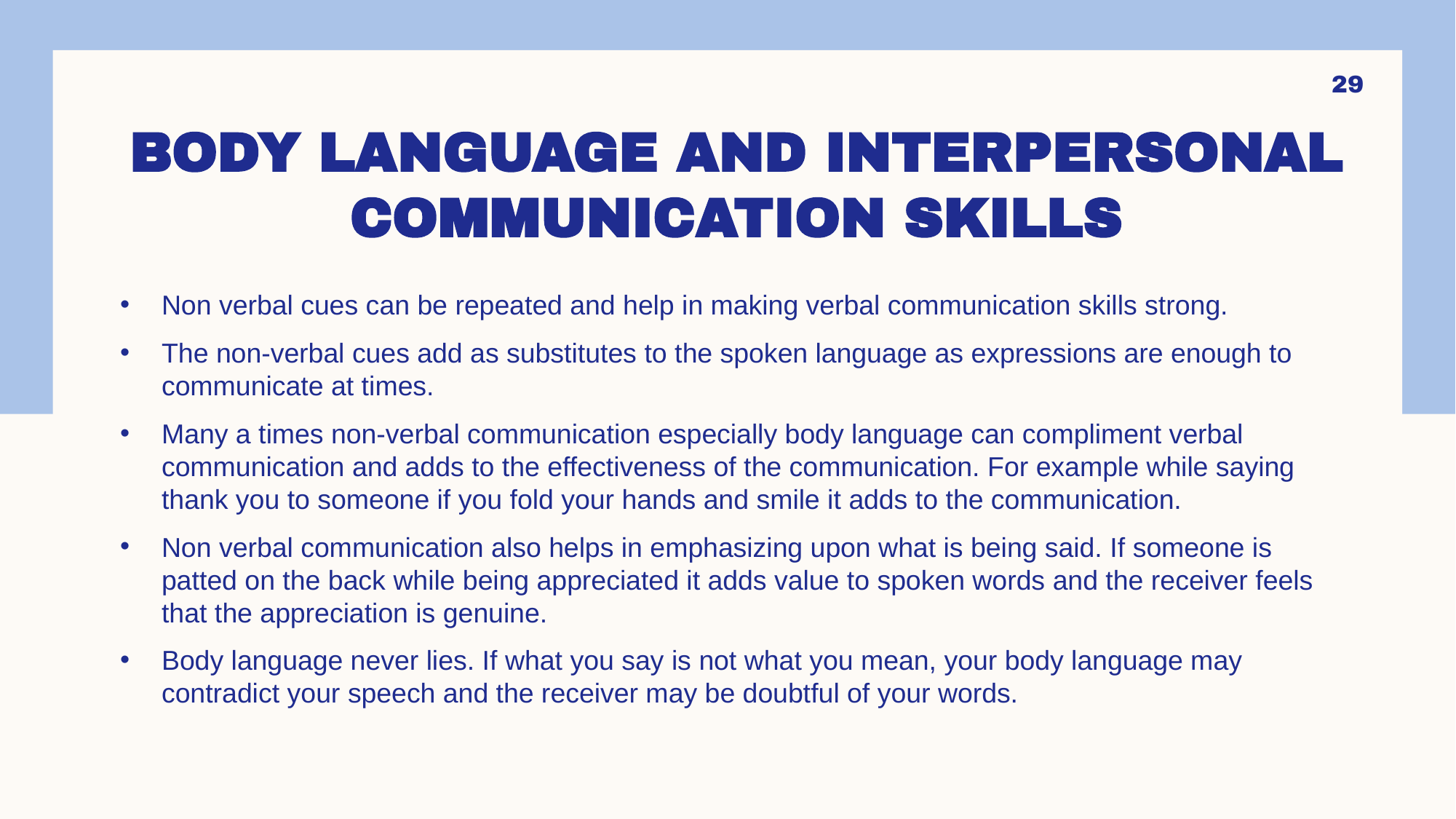

29
# Body Language and Interpersonal Communication Skills
Non verbal cues can be repeated and help in making verbal communication skills strong.
The non-verbal cues add as substitutes to the spoken language as expressions are enough to communicate at times.
Many a times non-verbal communication especially body language can compliment verbal communication and adds to the effectiveness of the communication. For example while saying thank you to someone if you fold your hands and smile it adds to the communication.
Non verbal communication also helps in emphasizing upon what is being said. If someone is patted on the back while being appreciated it adds value to spoken words and the receiver feels that the appreciation is genuine.
Body language never lies. If what you say is not what you mean, your body language may contradict your speech and the receiver may be doubtful of your words.